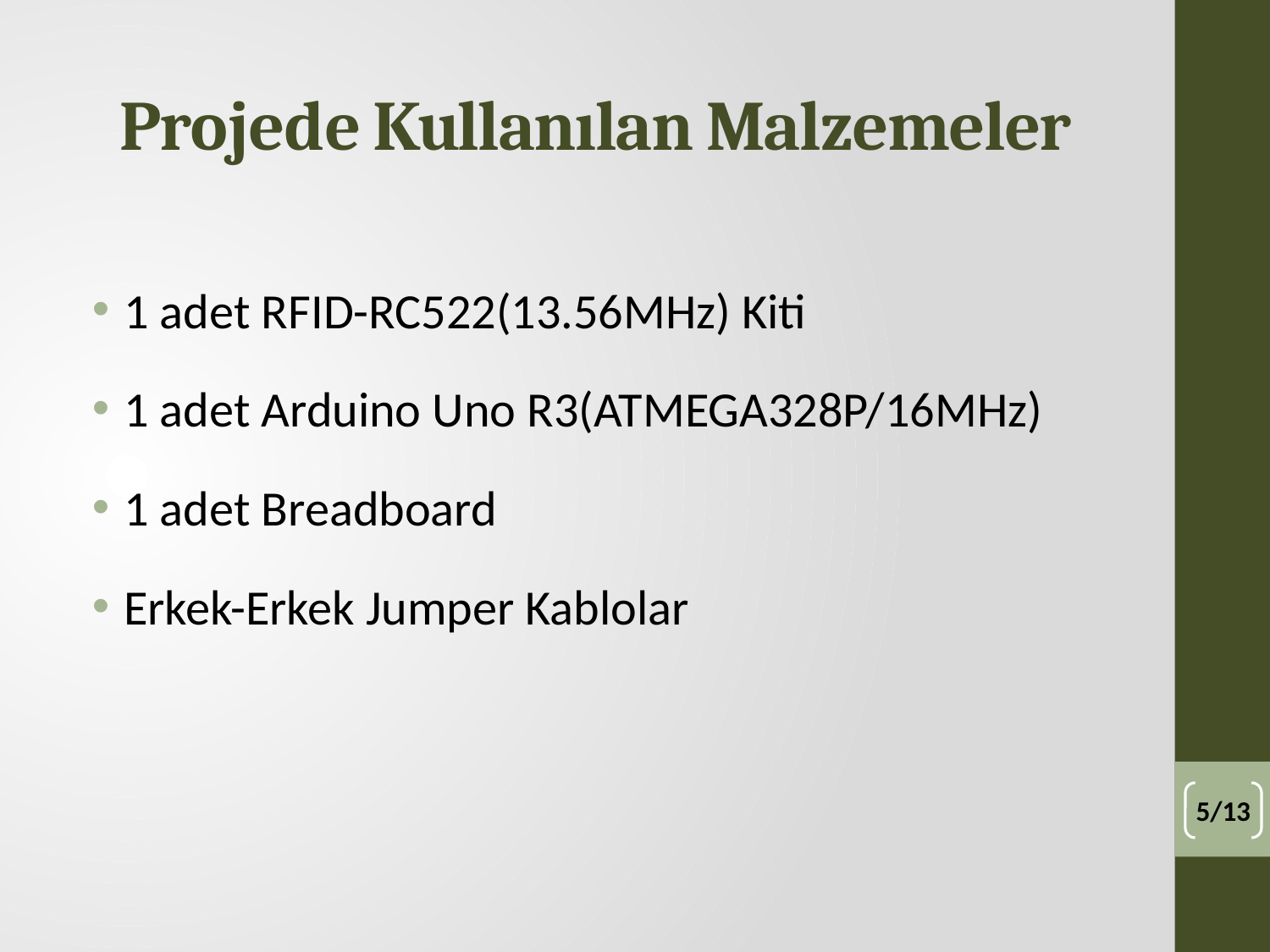

# Projede Kullanılan Malzemeler
1 adet RFID-RC522(13.56MHz) Kiti
1 adet Arduino Uno R3(ATMEGA328P/16MHz)
1 adet Breadboard
Erkek-Erkek Jumper Kablolar

5/13